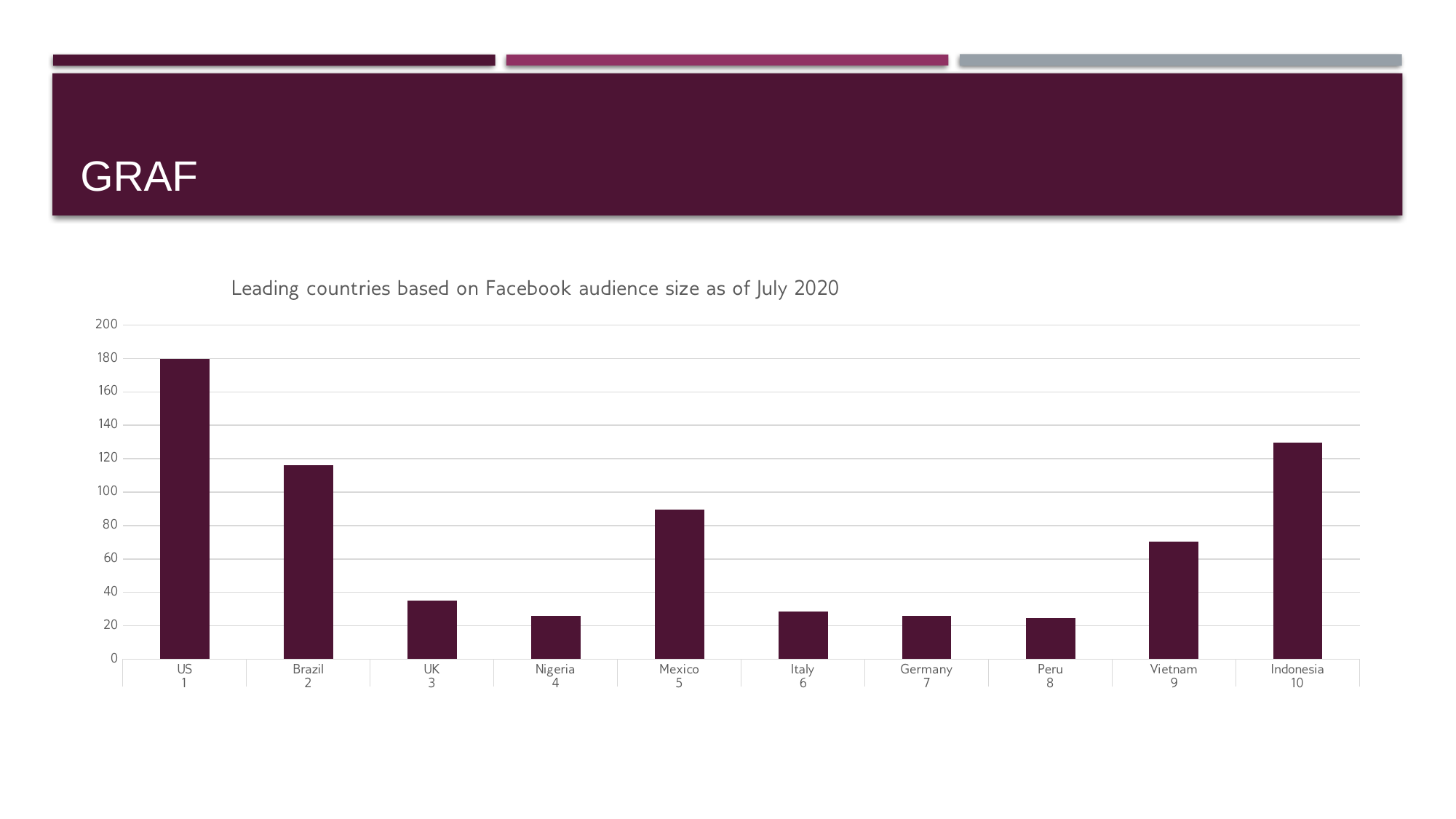

# GrAF

### Chart: Leading countries based on Facebook audience size as of July 2020

| Category | n of users  |
|---|---|
| US | 179.65 |
| Brazil | 116.0 |
| UK | 35.05 |
| Nigeria | 26.1 |
| Mexico | 89.7 |
| Italy | 28.55 |
| Germany | 25.75 |
| Peru | 24.8 |
| Vietnam | 70.4 |
| Indonesia | 129.85 |